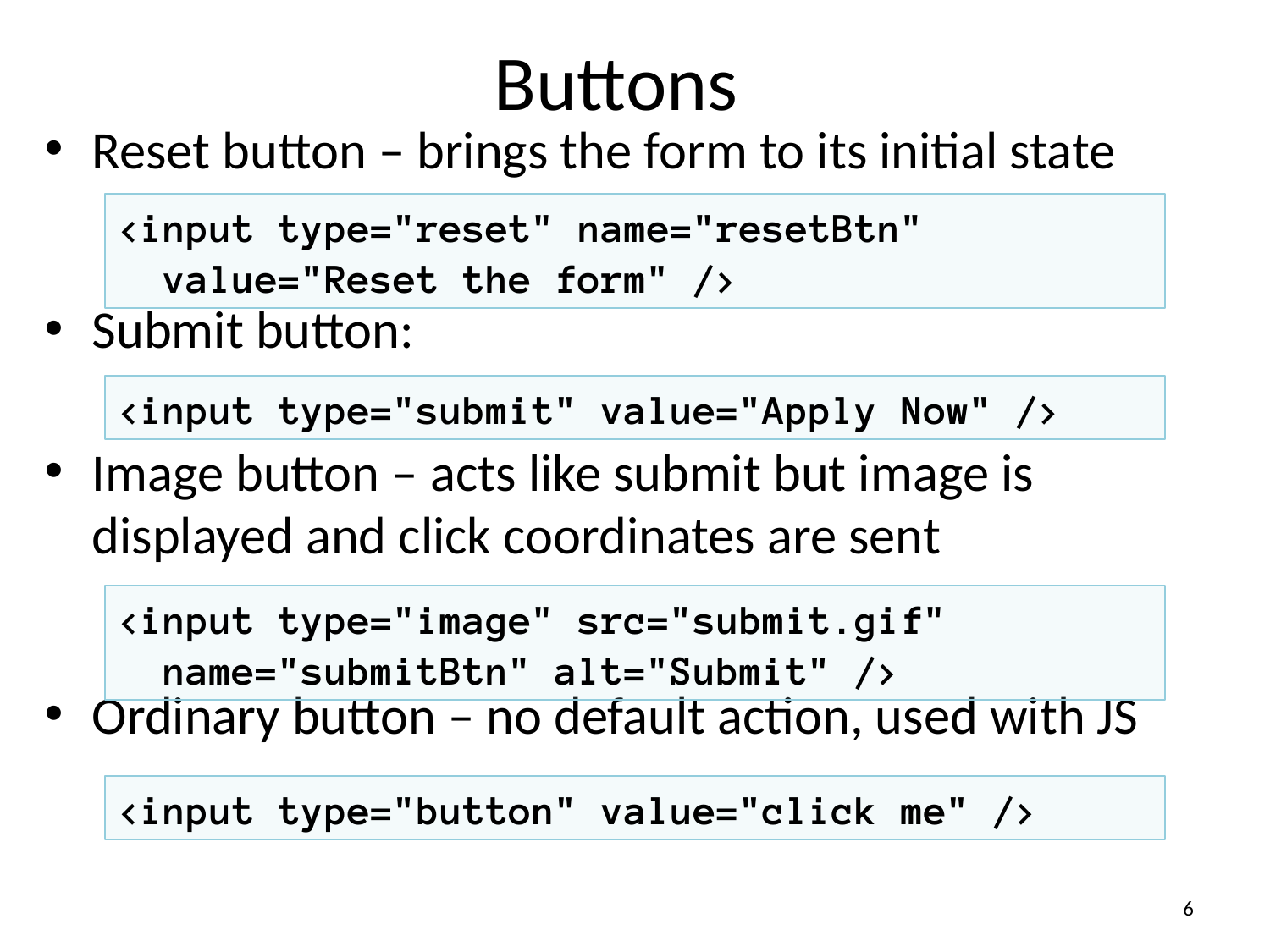

# Buttons
Reset button – brings the form to its initial state

Submit button:

Image button – acts like submit but image is displayed and click coordinates are sent

Ordinary button – no default action, used with JS

<input type="reset" name="resetBtn"
  value="Reset the form" />
<input type="submit" value="Apply Now" />
<input type="image" src="submit.gif"
  name="submitBtn" alt="Submit" />
<input type="button" value="click me" />
6